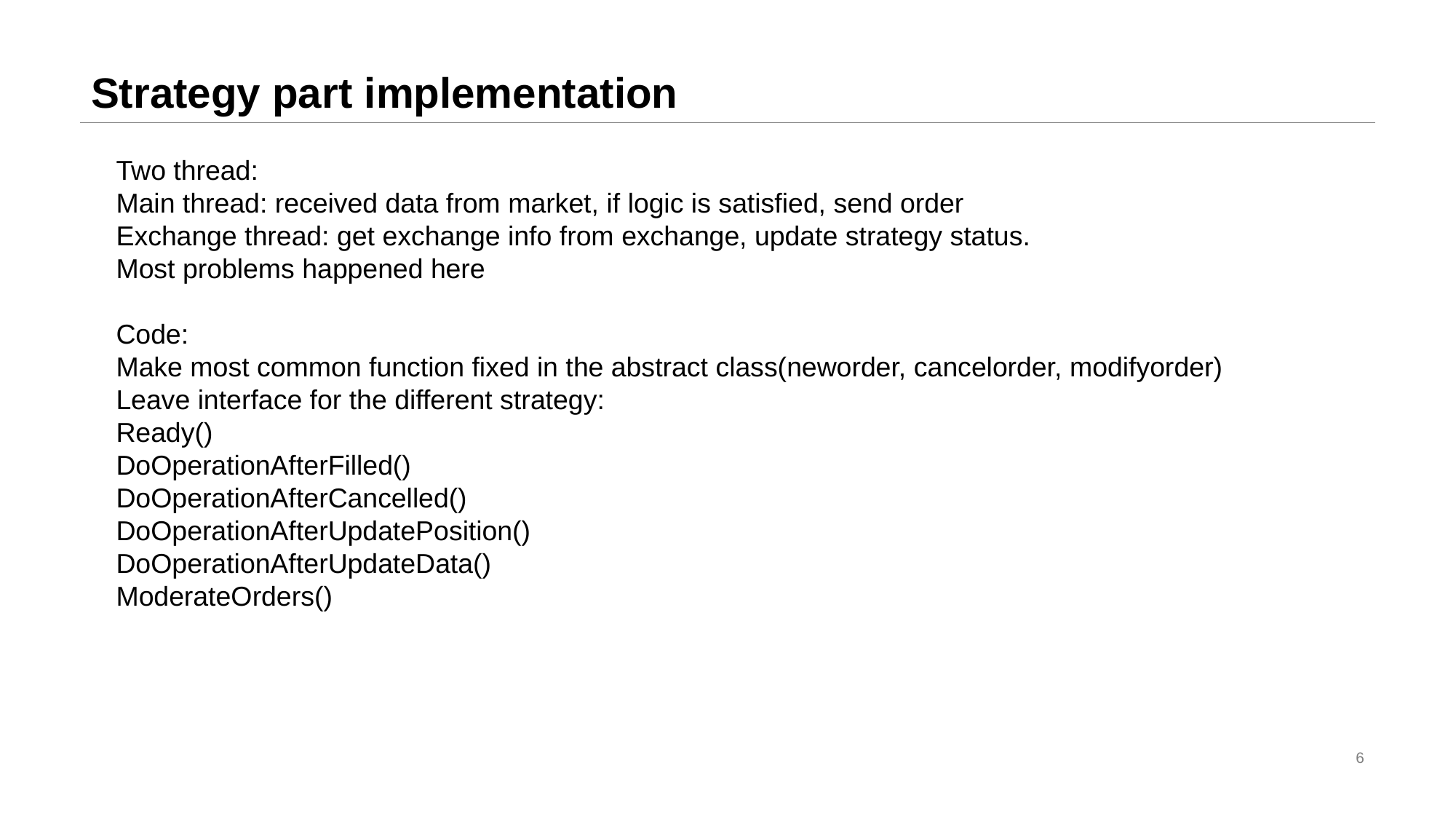

# Strategy part implementation
Two thread:
Main thread: received data from market, if logic is satisfied, send order
Exchange thread: get exchange info from exchange, update strategy status.
Most problems happened here

Code:
Make most common function fixed in the abstract class(neworder, cancelorder, modifyorder)
Leave interface for the different strategy:
Ready()
DoOperationAfterFilled()
DoOperationAfterCancelled()
DoOperationAfterUpdatePosition()
DoOperationAfterUpdateData()
ModerateOrders()
6